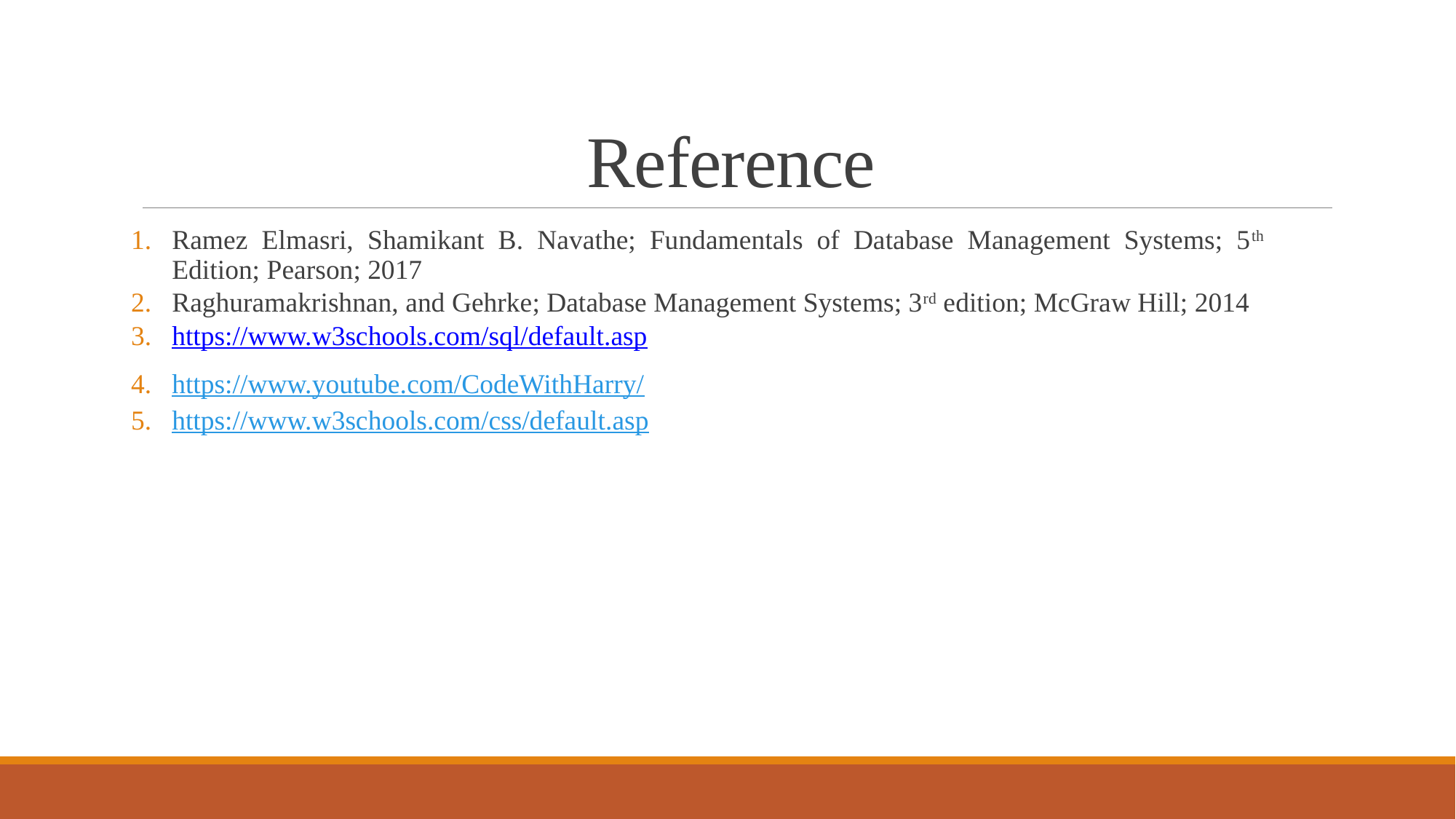

# Reference
Ramez Elmasri, Shamikant B. Navathe; Fundamentals of Database Management Systems; 5th Edition; Pearson; 2017
Raghuramakrishnan, and Gehrke; Database Management Systems; 3rd edition; McGraw Hill; 2014
https://www.w3schools.com/sql/default.asp
https://www.youtube.com/CodeWithHarry/
https://www.w3schools.com/css/default.asp